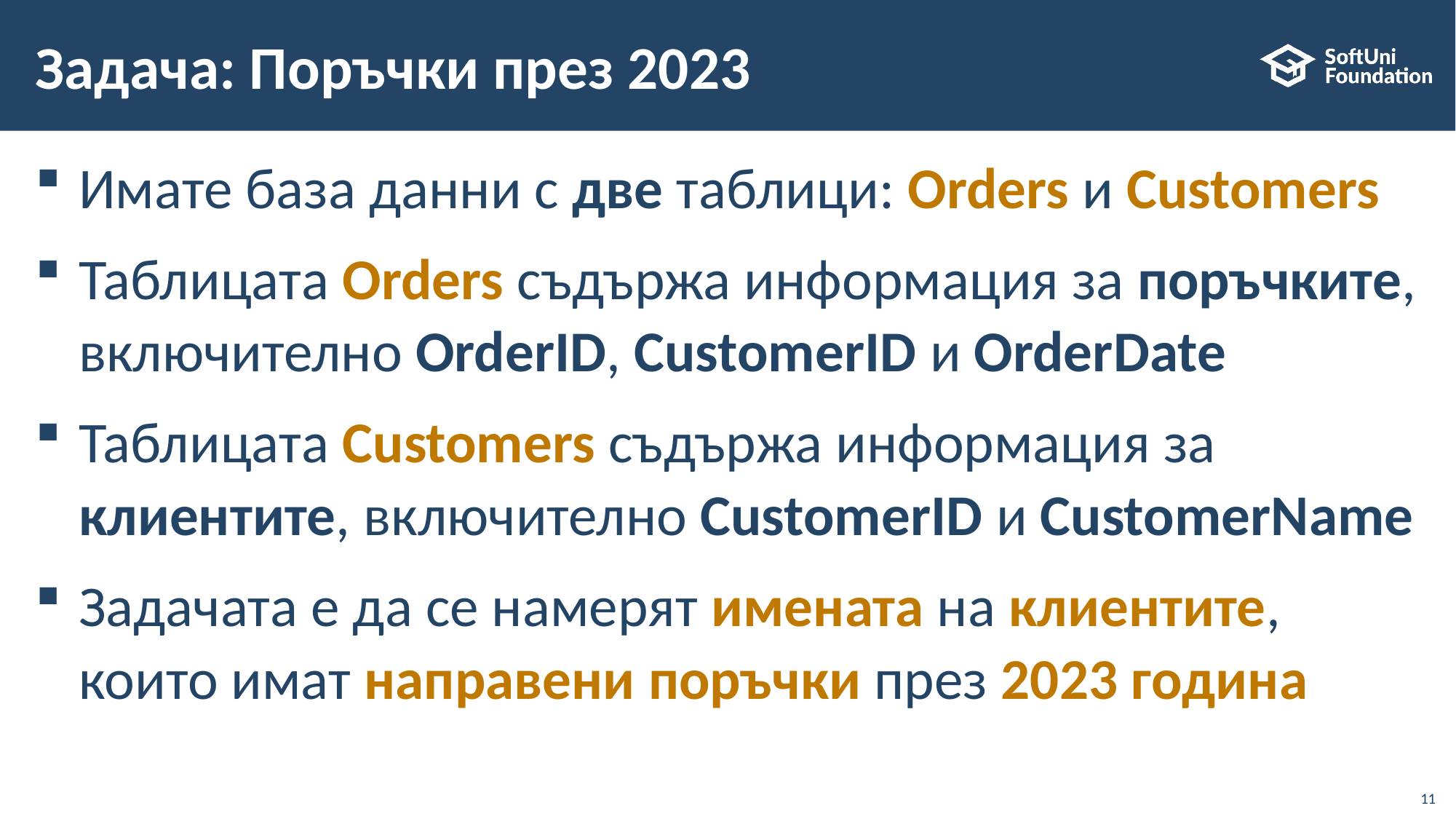

# Задача: Поръчки през 2023
Имате база данни с две таблици: Orders и Customers
Таблицата Orders съдържа информация за поръчките, включително OrderID, CustomerID и OrderDate
Таблицата Customers съдържа информация за клиентите, включително CustomerID и CustomerName
Задачата е да се намерят имената на клиентите, които имат направени поръчки през 2023 година
11